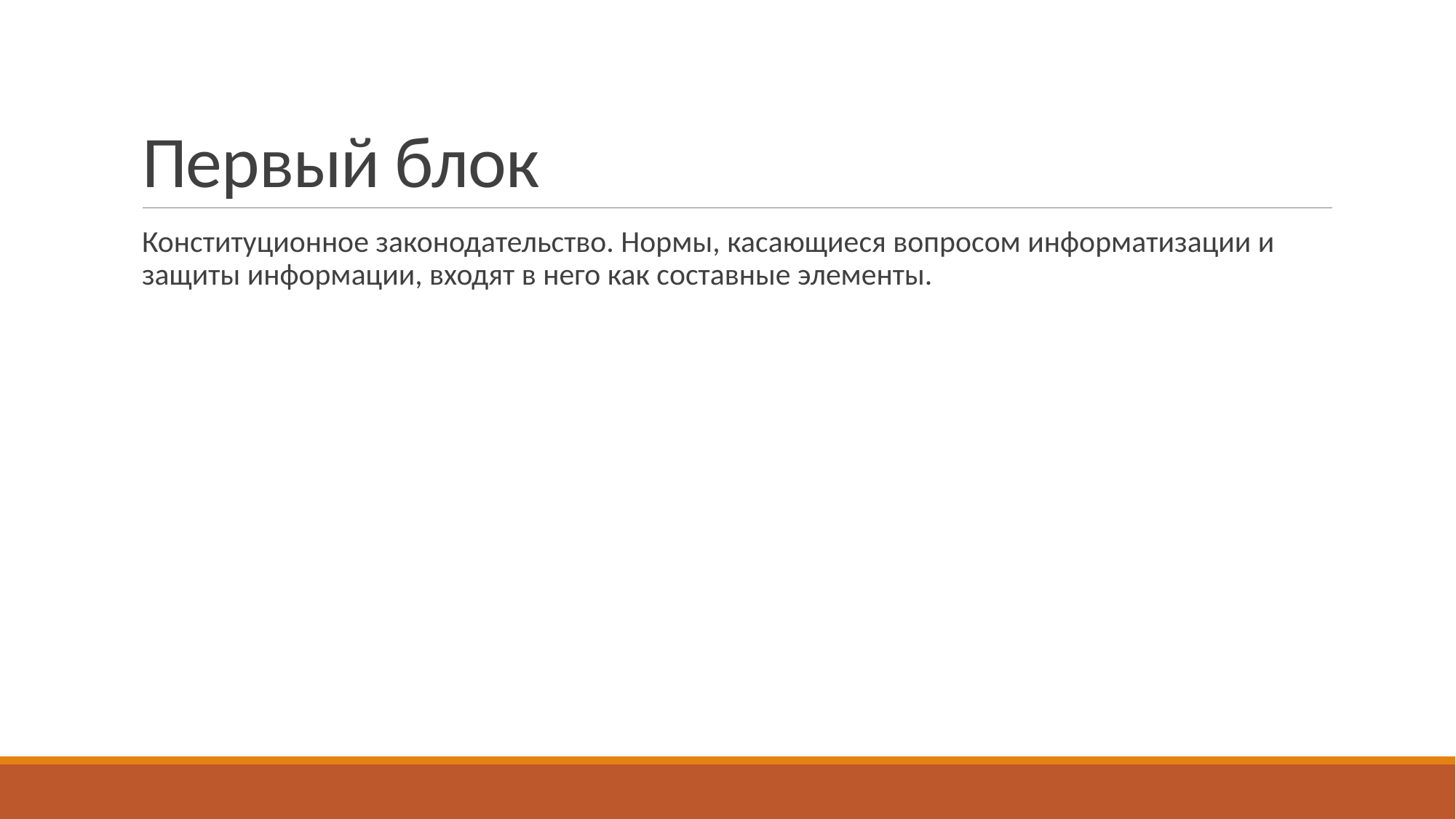

# Первый блок
Конституционное законодательство. Нормы, касающиеся вопросом информатизации и защиты информации, входят в него как составные элементы.